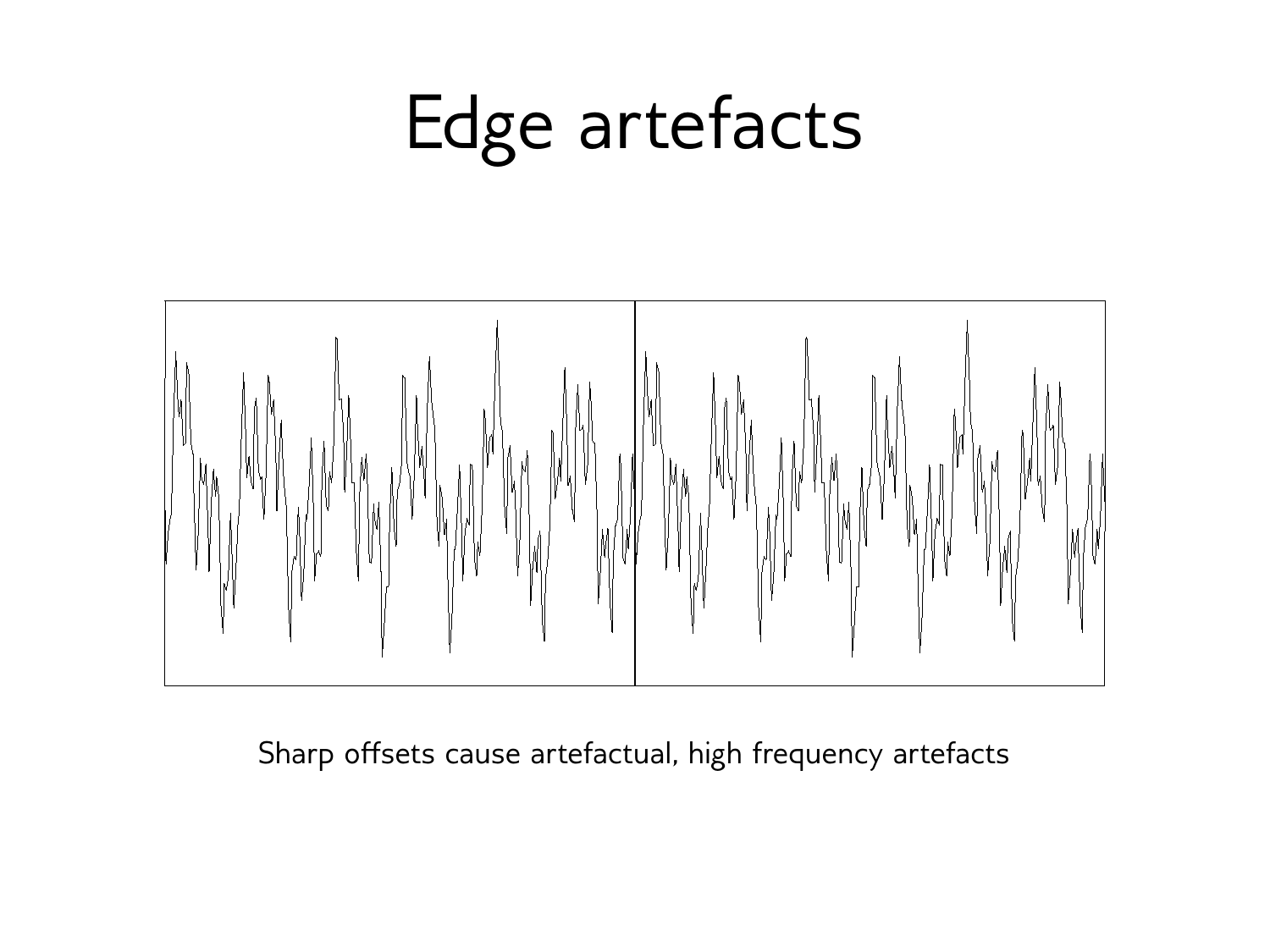

# Edge artefacts

Sharp offsets cause artefactual, high frequency artefacts